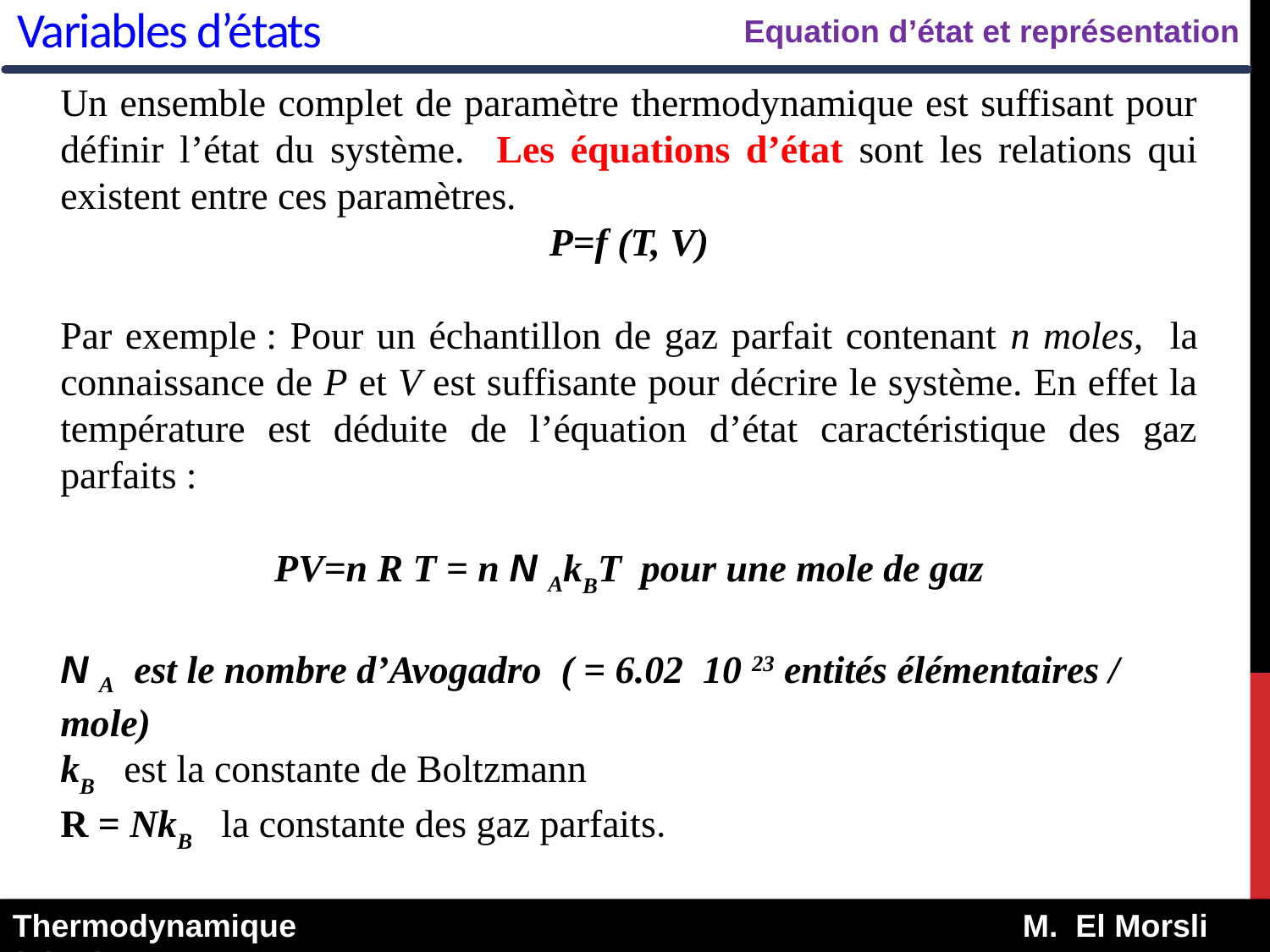

Variables d’états
Equation d’état et représentation
Un ensemble complet de paramètre thermodynamique est suffisant pour définir l’état du système.  Les équations d’état sont les relations qui existent entre ces paramètres.
P=f (T, V)

Par exemple : Pour un échantillon de gaz parfait contenant n moles,  la connaissance de P et V est suffisante pour décrire le système. En effet la température est déduite de l’équation d’état caractéristique des gaz parfaits :

PV=n R T = n N AkBT  pour une mole de gaz

N A   est le nombre d’Avogadro  ( = 6.02  10 23 entités élémentaires / mole)
kB   est la constante de Boltzmann
R = NkB   la constante des gaz parfaits.
Thermodynamique                                                                                  M.  El Morsli (Ph.D)